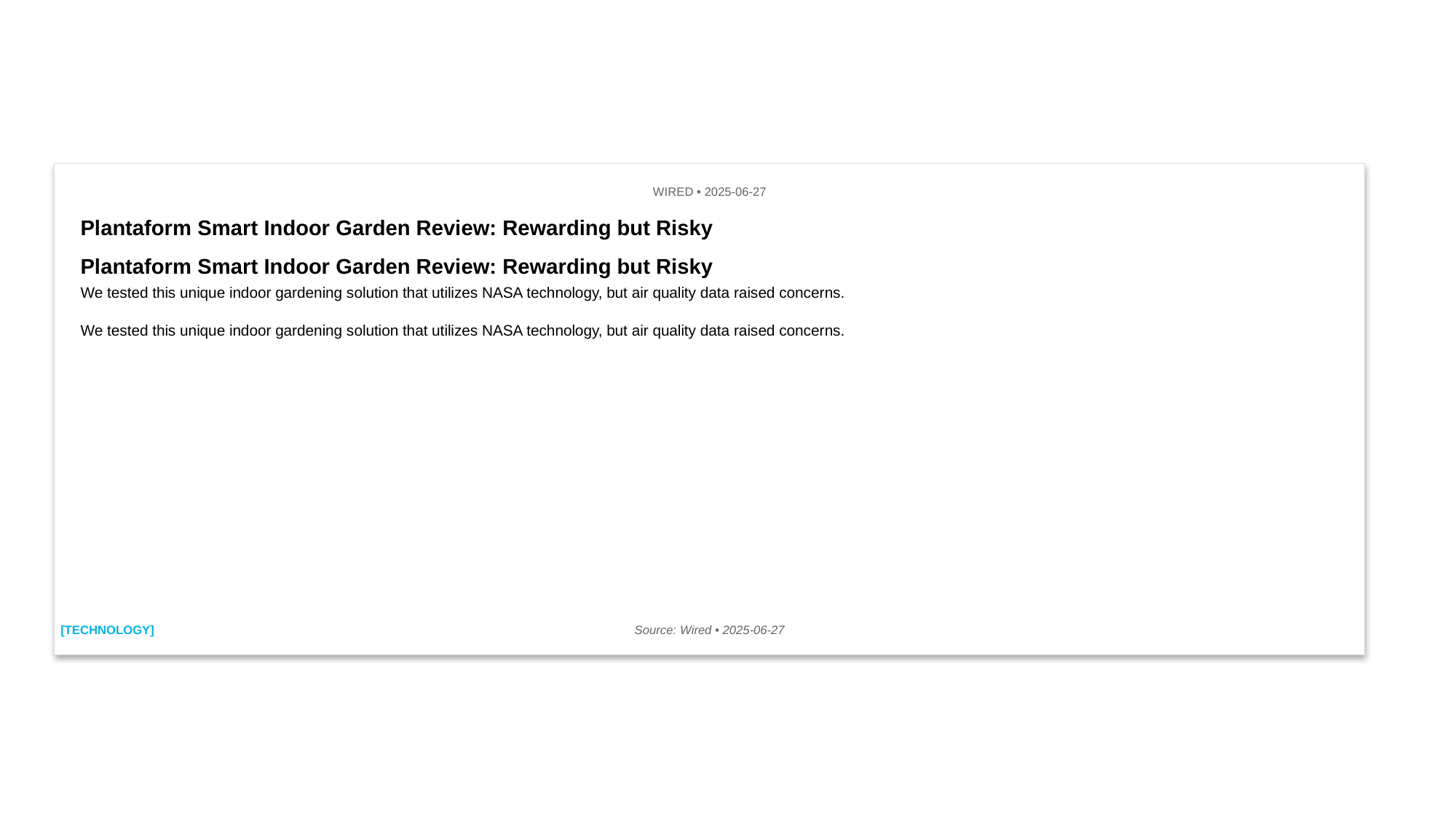

WIRED • 2025-06-27
Plantaform Smart Indoor Garden Review: Rewarding but Risky
Plantaform Smart Indoor Garden Review: Rewarding but Risky
We tested this unique indoor gardening solution that utilizes NASA technology, but air quality data raised concerns.
We tested this unique indoor gardening solution that utilizes NASA technology, but air quality data raised concerns.
[TECHNOLOGY]
Source: Wired • 2025-06-27